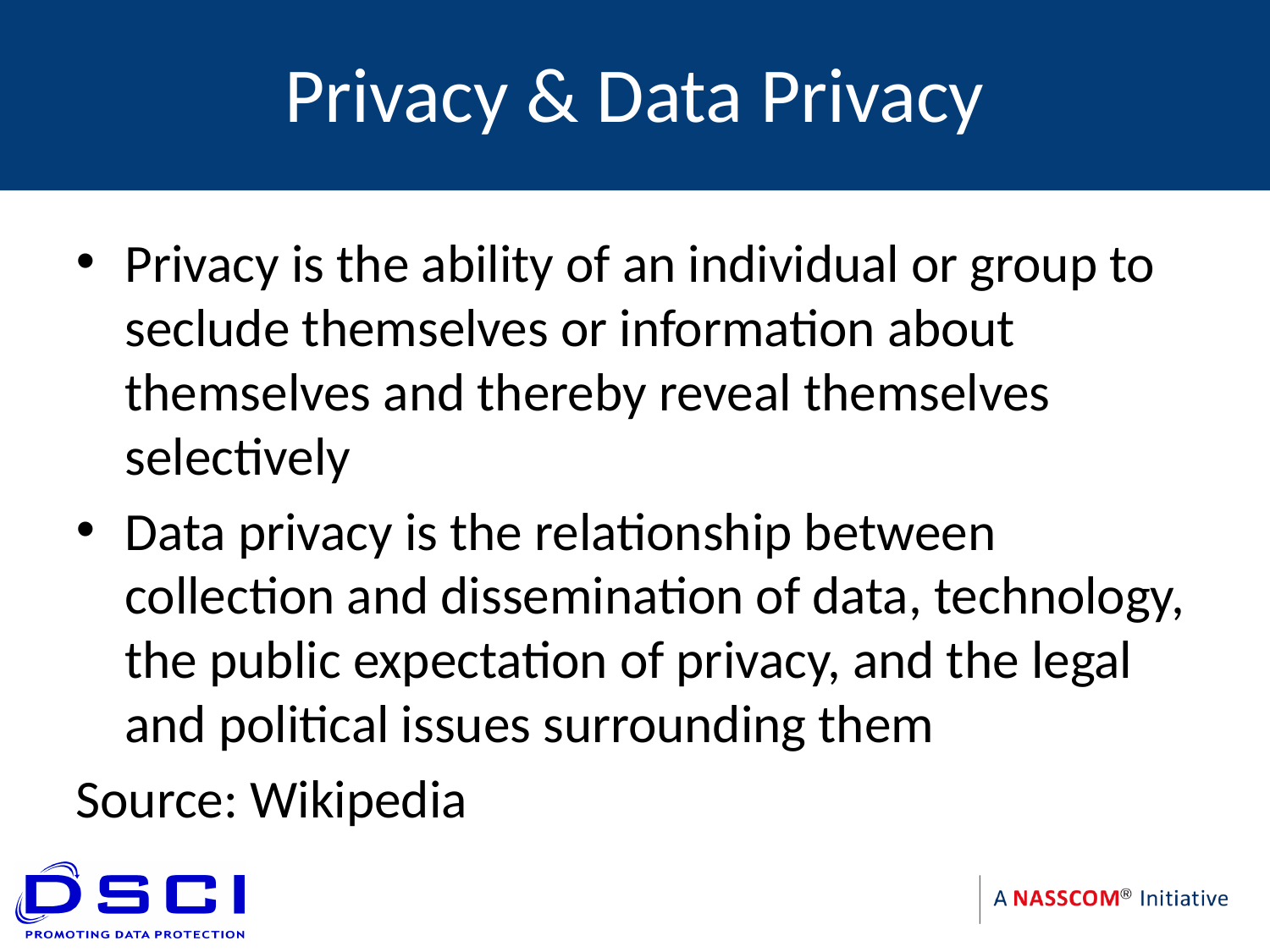

# Privacy & Data Privacy
Privacy is the ability of an individual or group to seclude themselves or information about themselves and thereby reveal themselves selectively
Data privacy is the relationship between collection and dissemination of data, technology, the public expectation of privacy, and the legal and political issues surrounding them
Source: Wikipedia